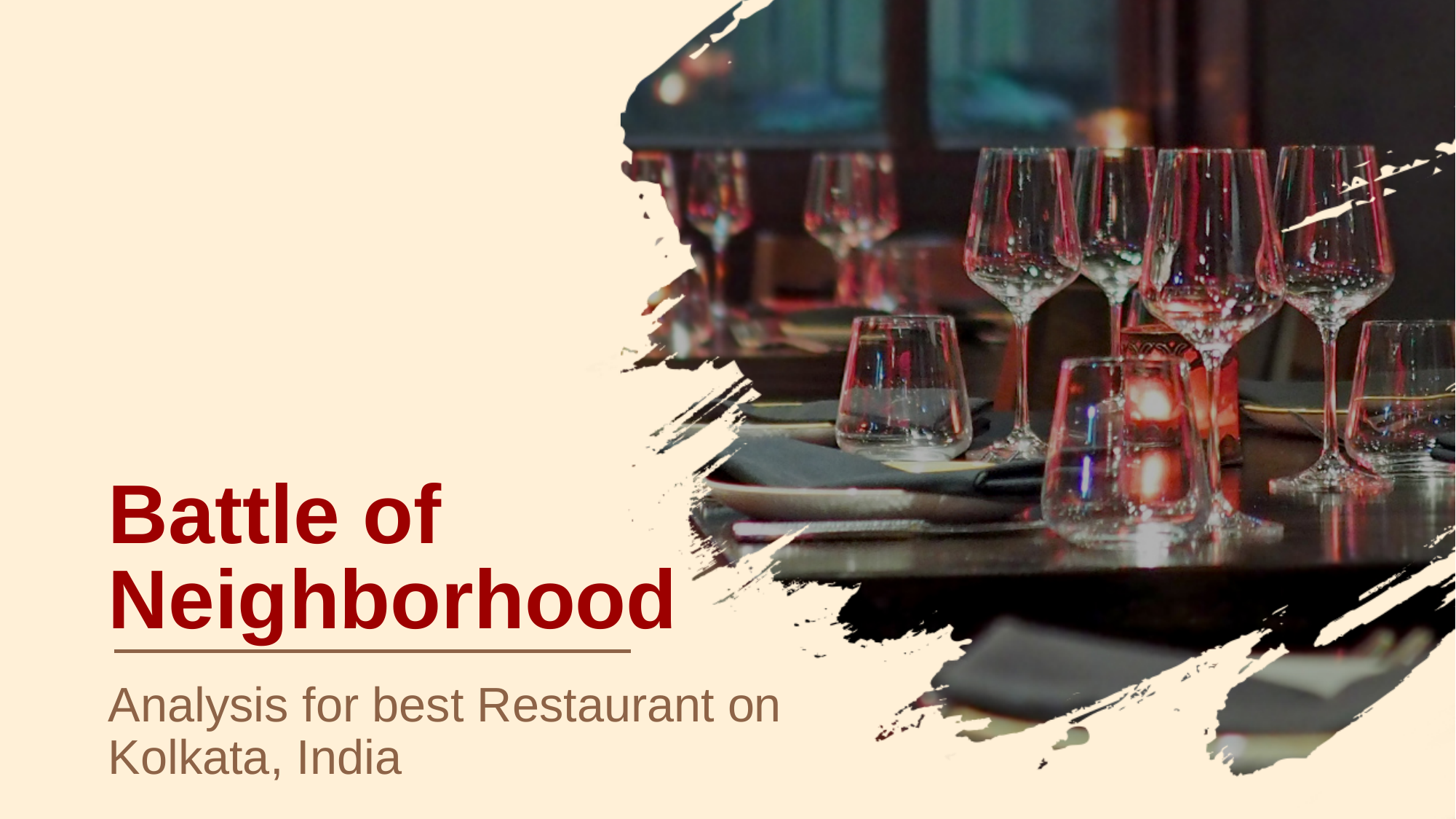

# Battle of Neighborhood
Analysis for best Restaurant on Kolkata, India